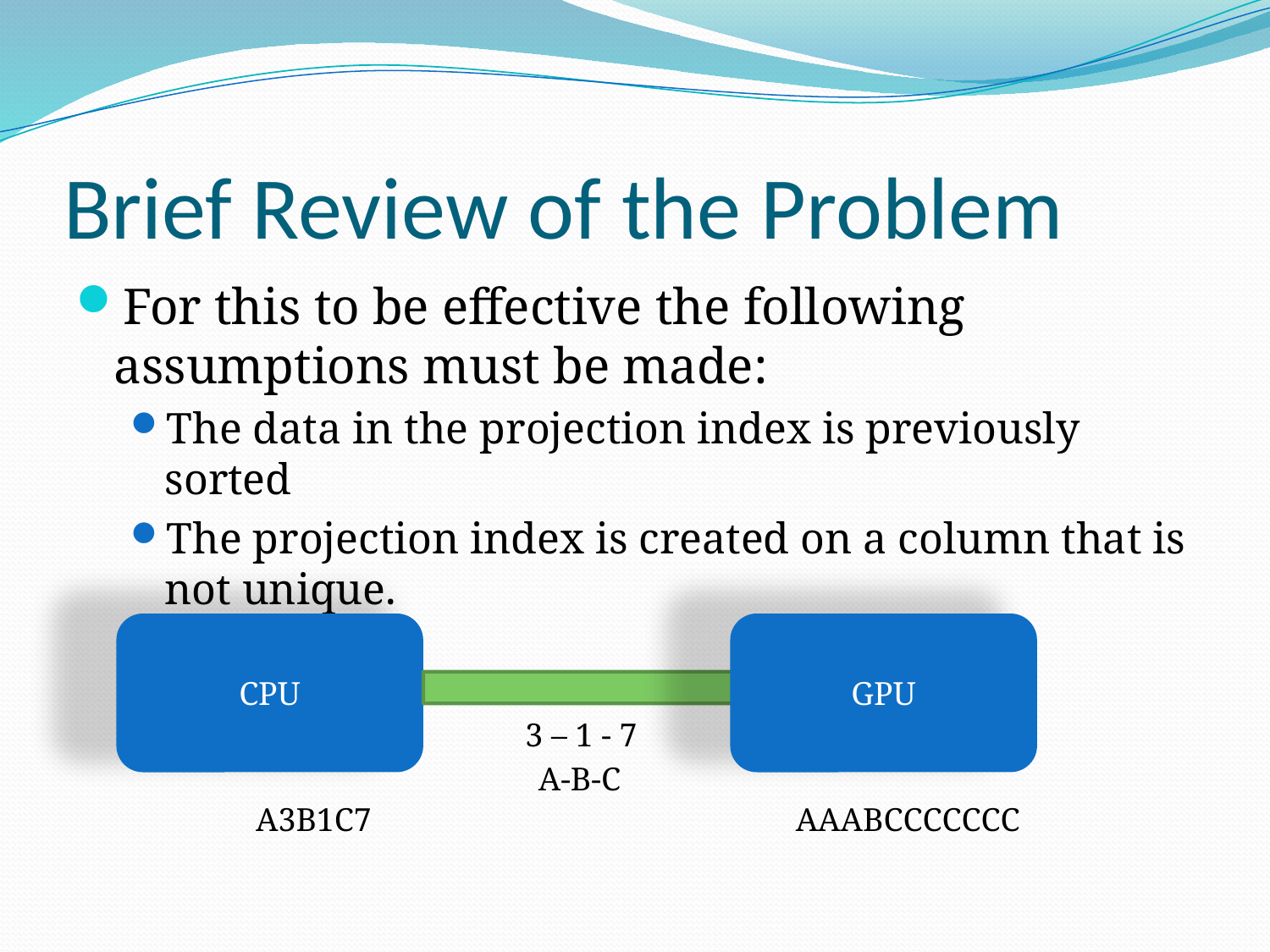

# Brief Review of the Problem
For this to be effective the following assumptions must be made:
The data in the projection index is previously sorted
The projection index is created on a column that is not unique.

CPU
GPU

A3B1C7
AAABCCCCCCC
3 – 1 - 7
A-B-C